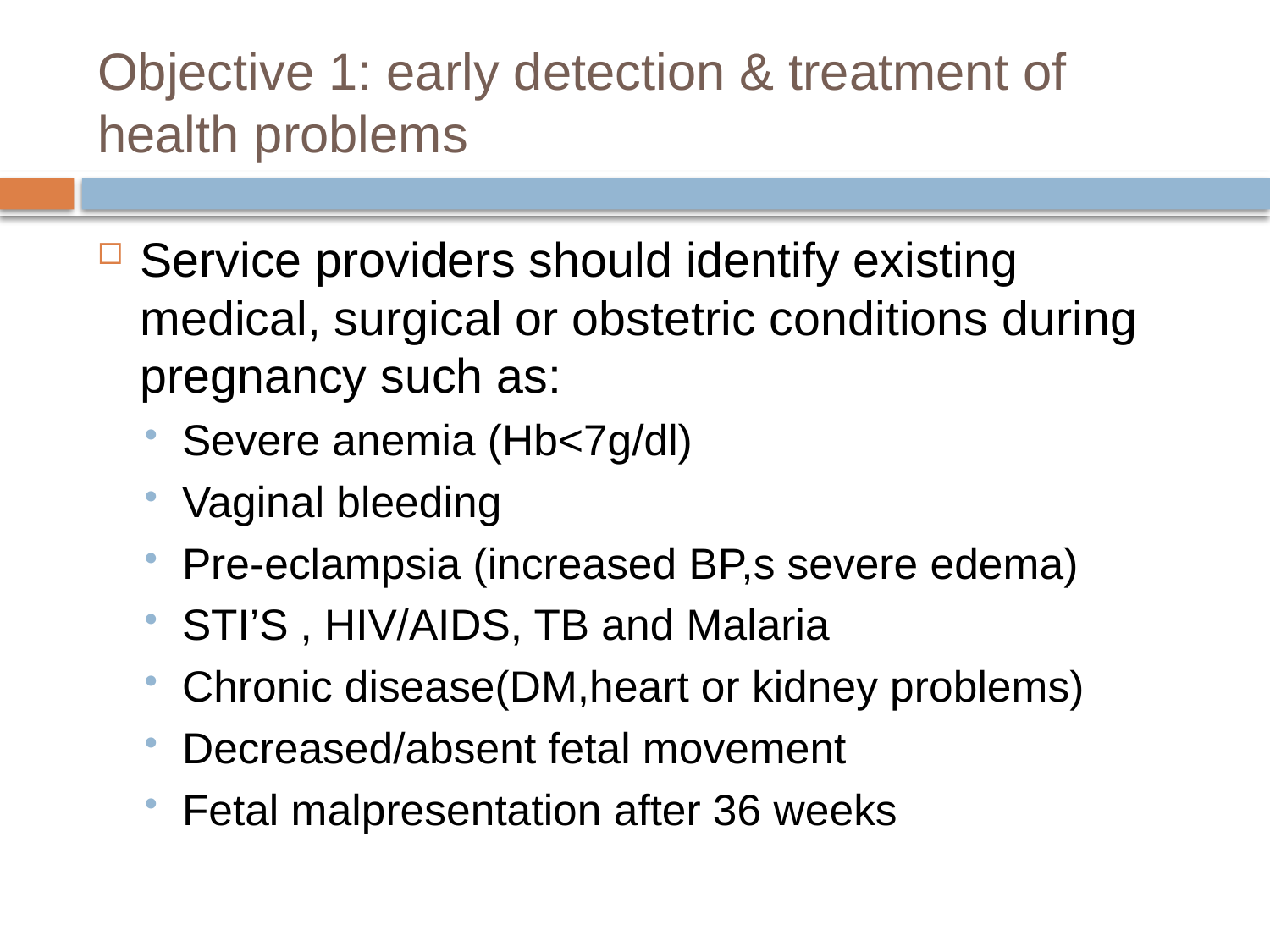

# Objective 1: early detection & treatment of health problems
Service providers should identify existing medical, surgical or obstetric conditions during pregnancy such as:
Severe anemia (Hb<7g/dl)
Vaginal bleeding
Pre-eclampsia (increased BP,s severe edema)
STI’S , HIV/AIDS, TB and Malaria
Chronic disease(DM,heart or kidney problems)
Decreased/absent fetal movement
Fetal malpresentation after 36 weeks